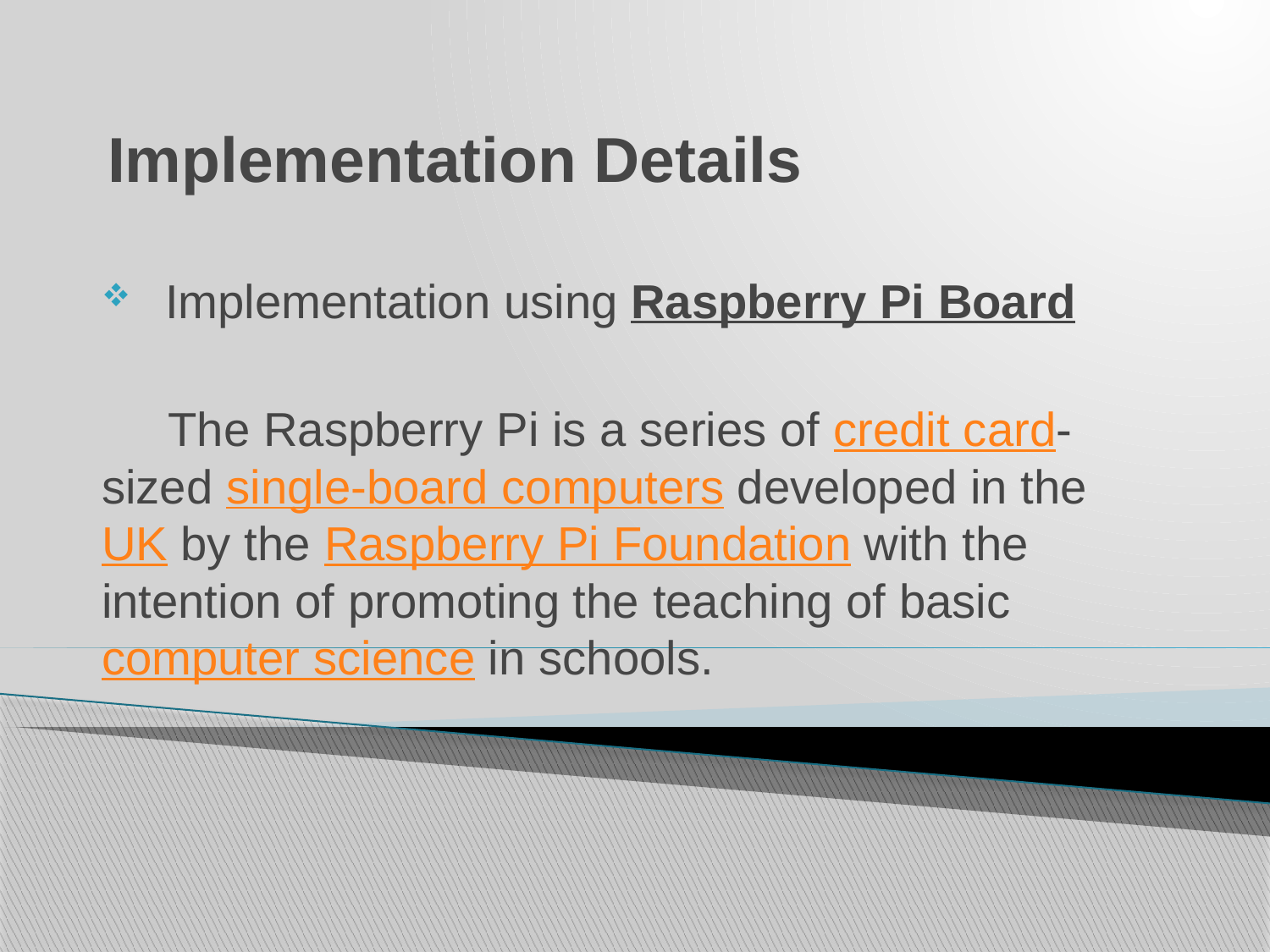

# Implementation Details
Implementation using Raspberry Pi Board

     The Raspberry Pi is a series of credit card-sized single-board computers developed in the UK by the Raspberry Pi Foundation with the intention of promoting the teaching of basic computer science in schools.